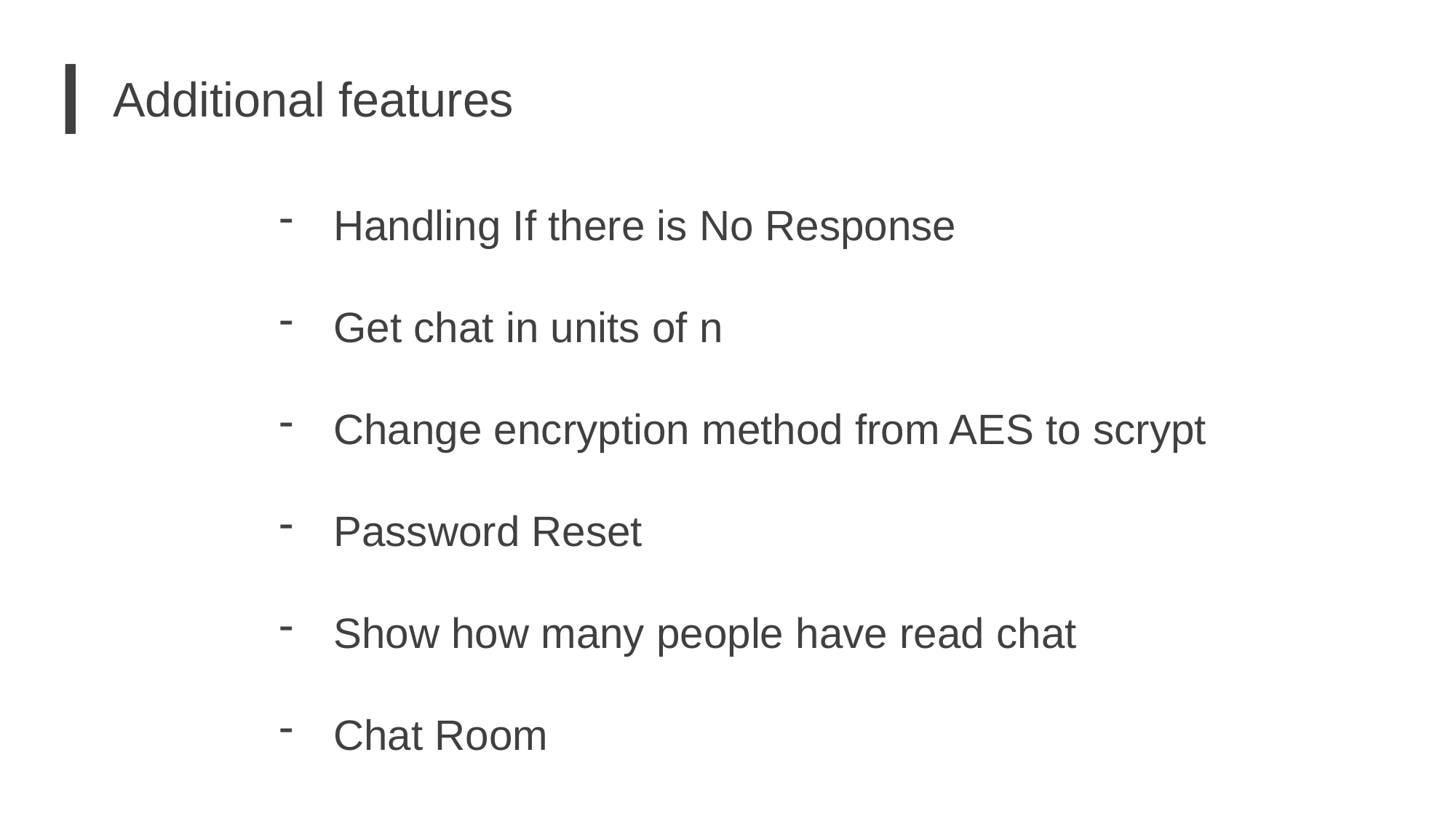

Additional features

Handling If there is No Response
Get chat in units of n
Change encryption method from AES to scrypt
Password Reset
Show how many people have read chat
Chat Room